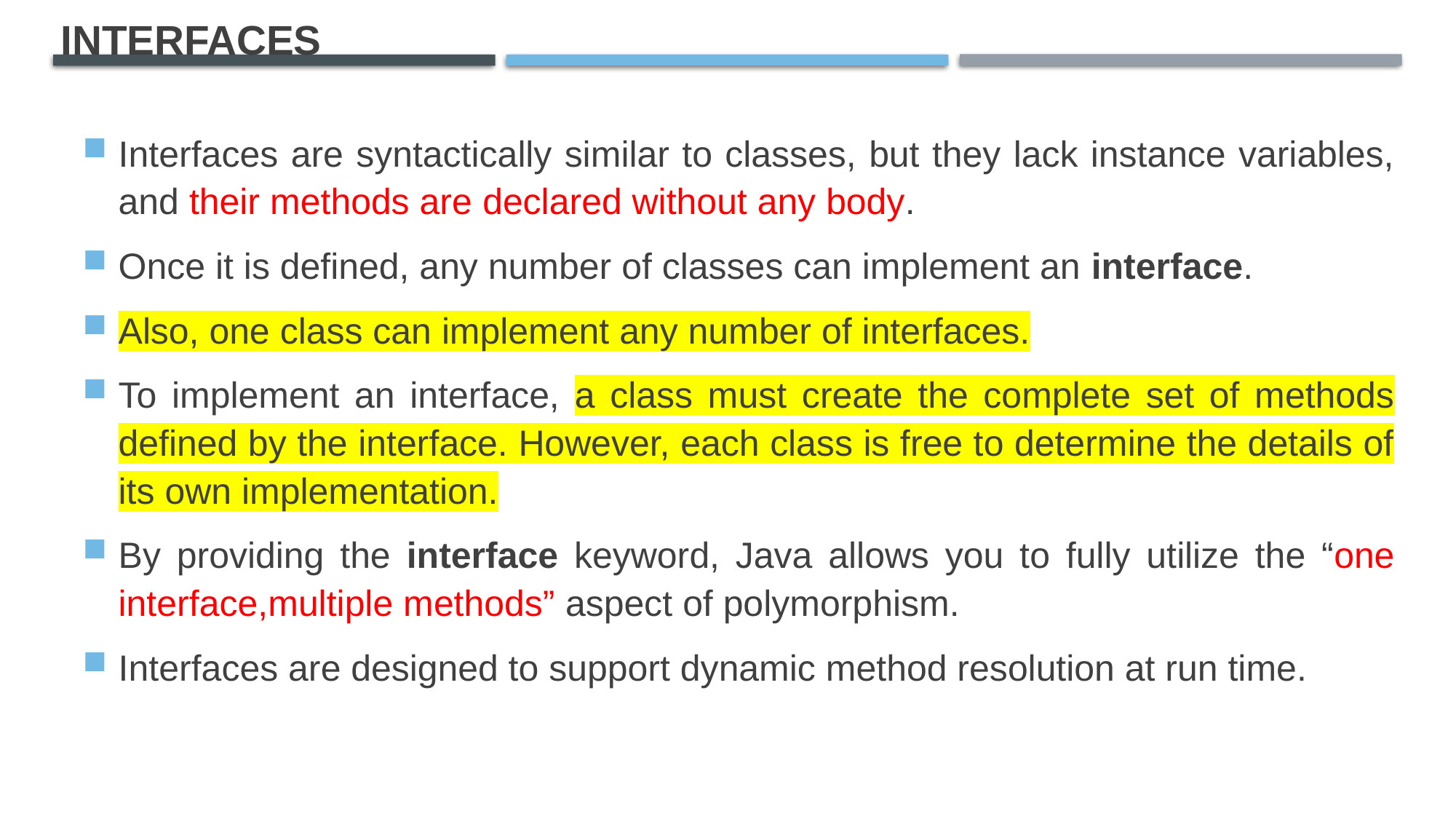

# INTERFACES
Interfaces are syntactically similar to classes, but they lack instance variables, and their methods are declared without any body.
Once it is defined, any number of classes can implement an interface.
Also, one class can implement any number of interfaces.
To implement an interface, a class must create the complete set of methods defined by the interface. However, each class is free to determine the details of its own implementation.
By providing the interface keyword, Java allows you to fully utilize the “one interface,multiple methods” aspect of polymorphism.
Interfaces are designed to support dynamic method resolution at run time.